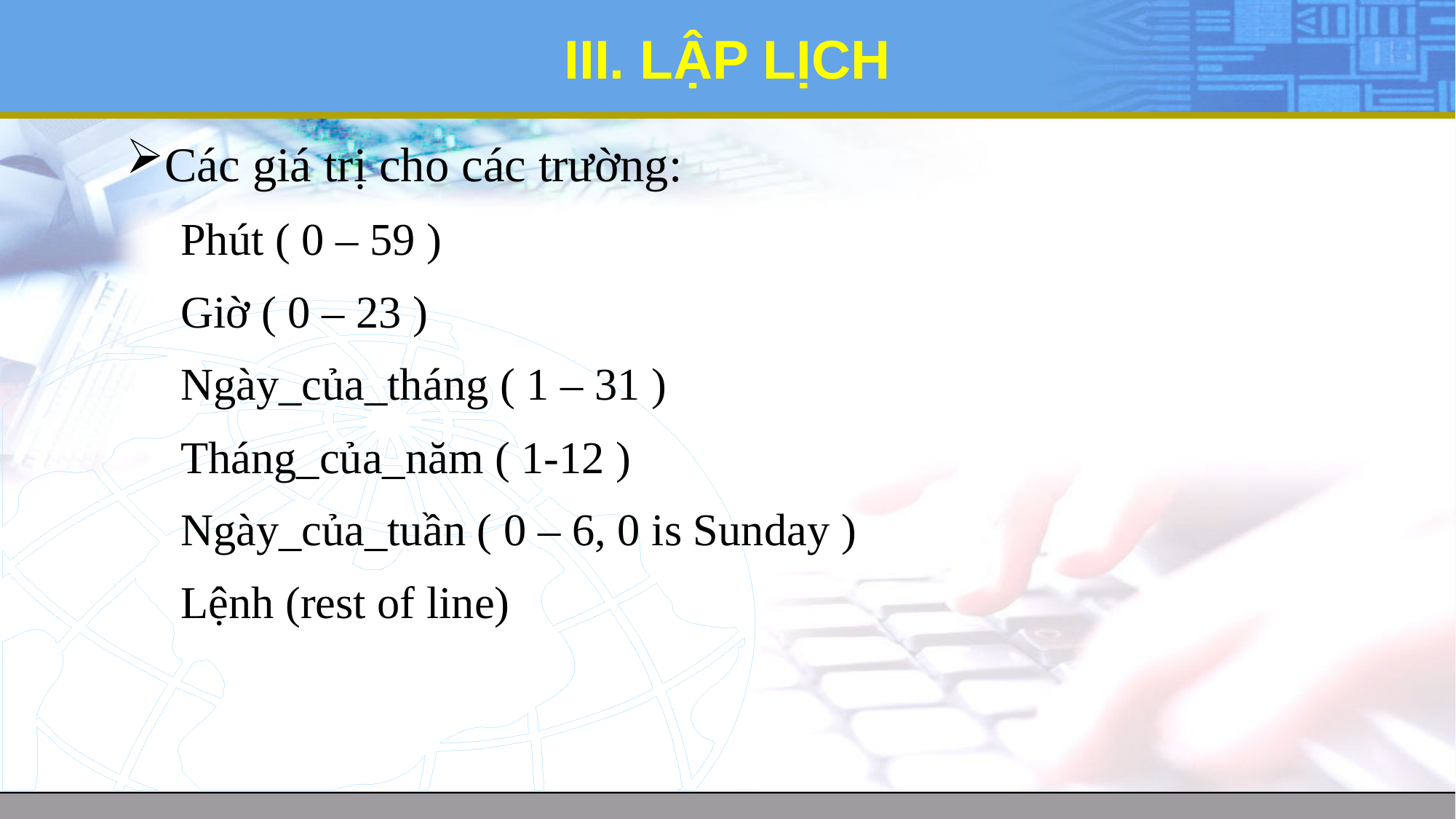

# III. LẬP LỊCH
Các giá trị cho các trường:
Phút ( 0 – 59 )
Giờ ( 0 – 23 )
Ngày_của_tháng ( 1 – 31 )
Tháng_của_năm ( 1-12 )
Ngày_của_tuần ( 0 – 6, 0 is Sunday )
Lệnh (rest of line)